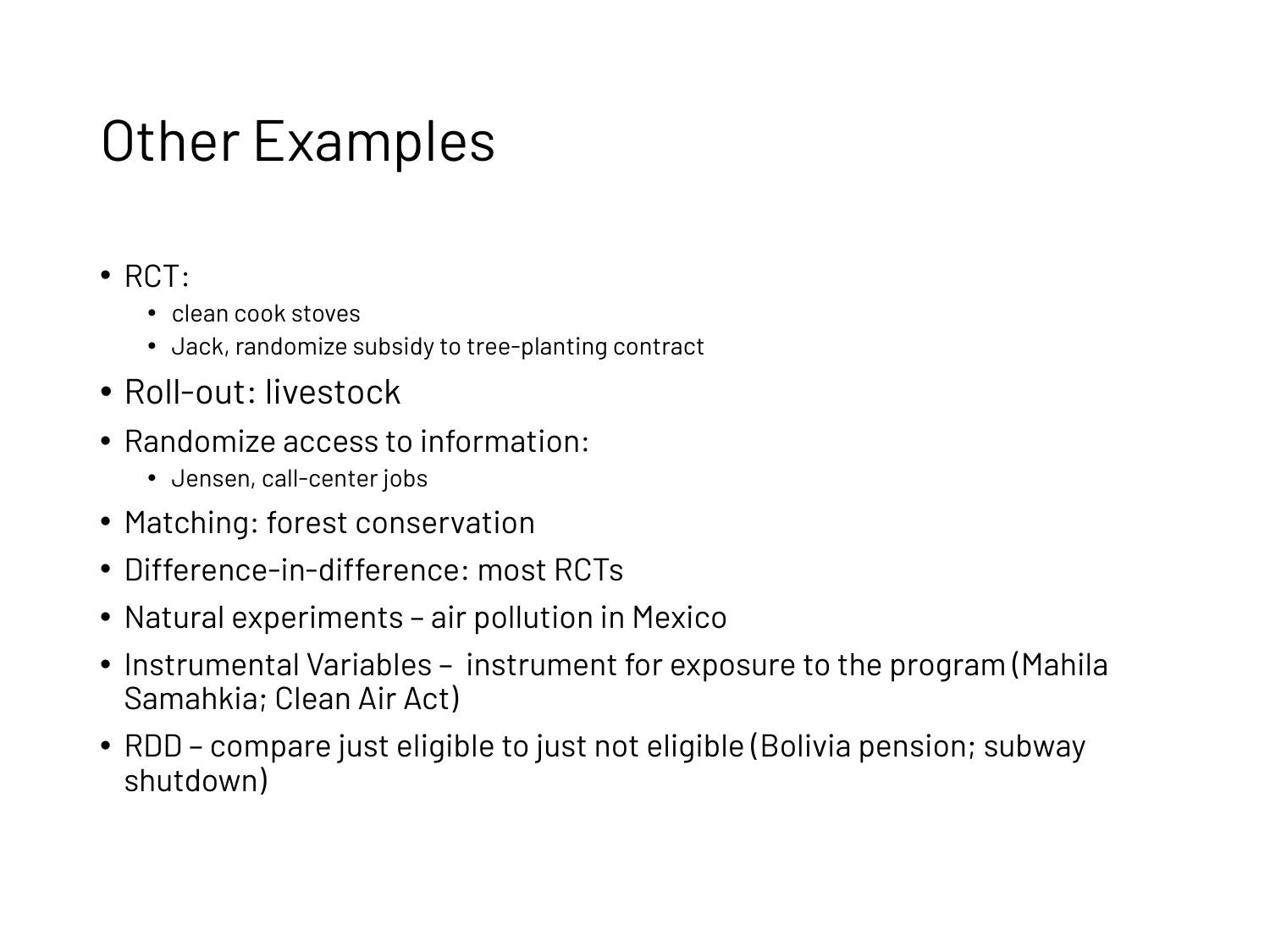

# Other Examples
RCT:
clean cook stoves
Jack, randomize subsidy to tree-planting contract
Roll-out: livestock
Randomize access to information:
Jensen, call-center jobs
Matching: forest conservation
Difference-in-difference: most RCTs
Natural experiments – air pollution in Mexico
Instrumental Variables –  instrument for exposure to the program (Mahila Samahkia; Clean Air Act)
RDD – compare just eligible to just not eligible (Bolivia pension; subway shutdown)